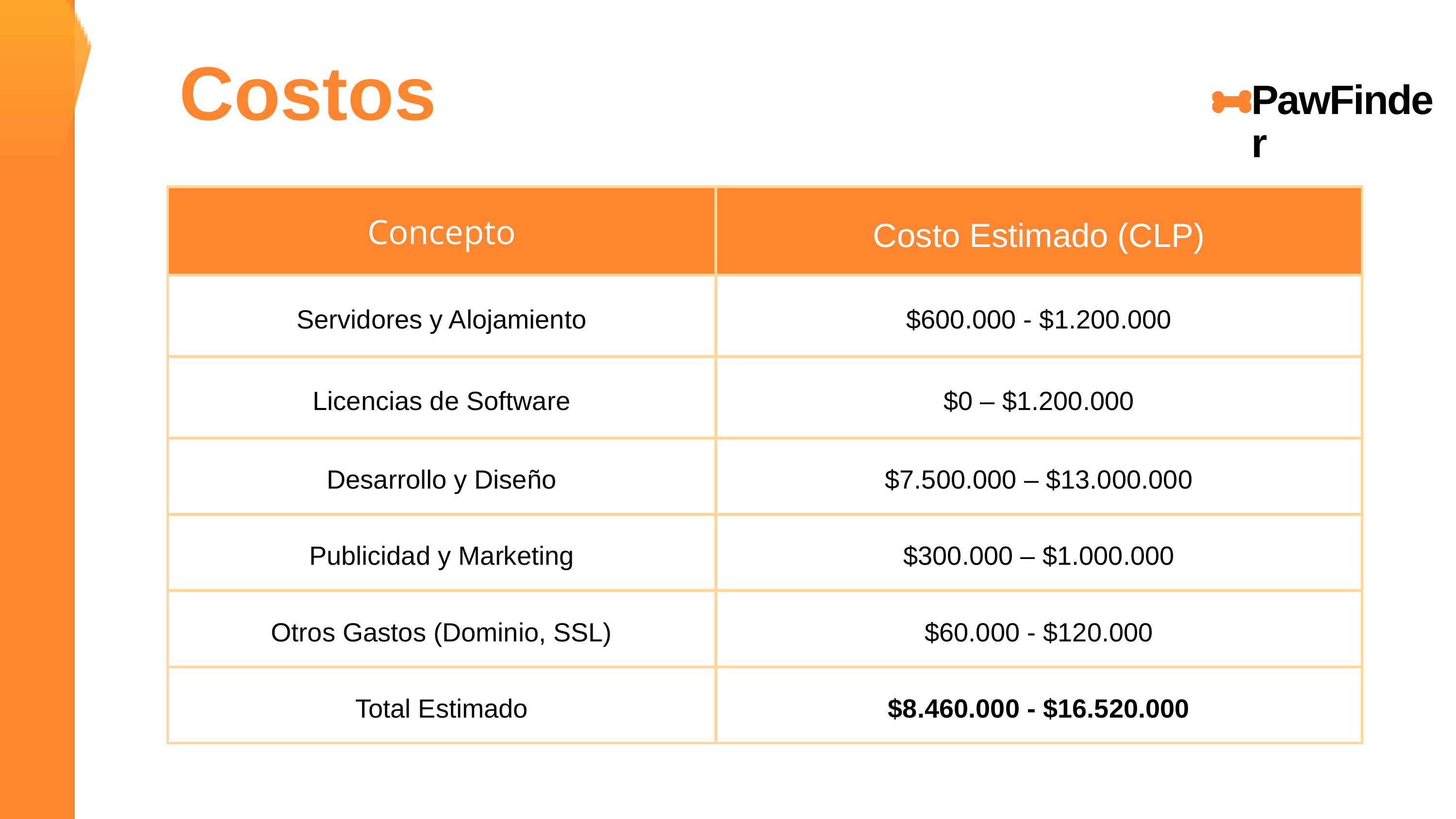

Costos
PawFinder

| Concepto | Costo Estimado (CLP) |
| --- | --- |
| Servidores y Alojamiento | $600.000 - $1.200.000 |
| Licencias de Software | $0 – $1.200.000 |
| Desarrollo y Diseño | $7.500.000 – $13.000.000 |
| Publicidad y Marketing | $300.000 – $1.000.000 |
| Otros Gastos (Dominio, SSL) | $60.000 - $120.000 |
| Total Estimado | $8.460.000 - $16.520.000 |